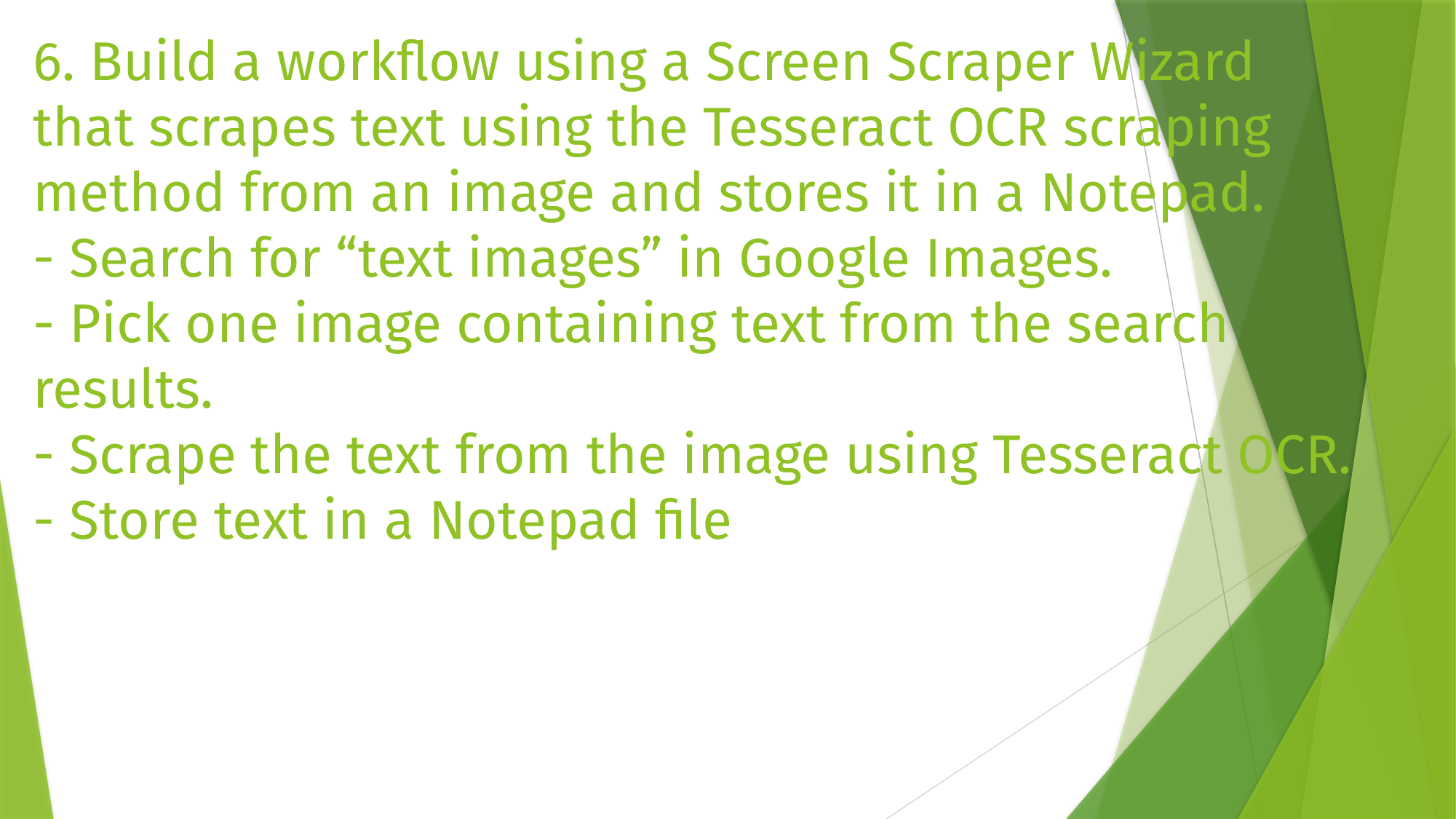

# 6. Build a workflow using a Screen Scraper Wizard that scrapes text using the Tesseract OCR scraping method from an image and stores it in a Notepad. - Search for “text images” in Google Images. - Pick one image containing text from the search results. - Scrape the text from the image using Tesseract OCR. - Store text in a Notepad file